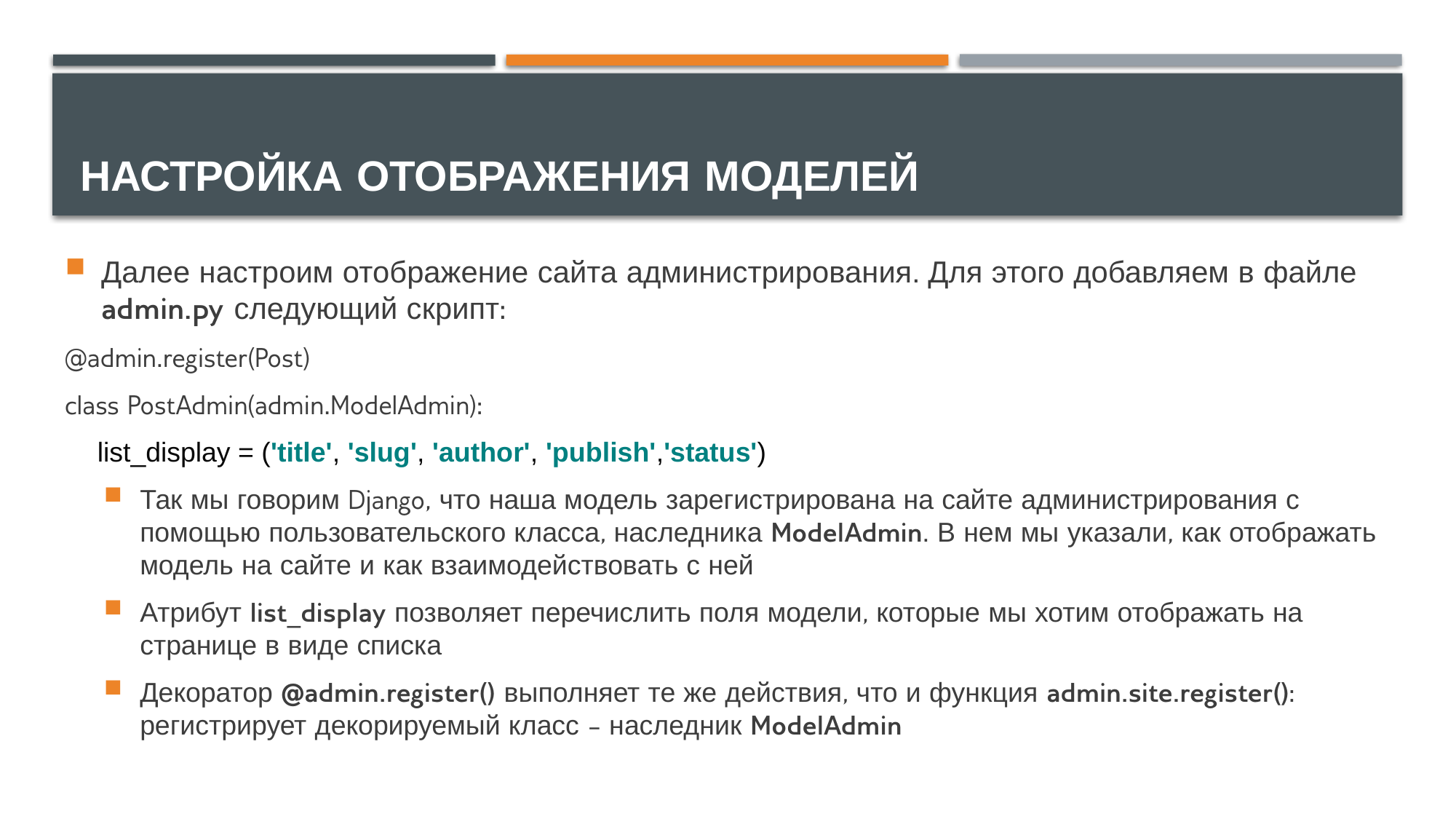

# Настройка отображения моделей
Далее настроим отображение сайта администрирования. Для этого добавляем в файле admin.py следующий скрипт:
@admin.register(Post)
class PostAdmin(admin.ModelAdmin):
    list_display = ('title', 'slug', 'author', 'publish','status')
Так мы говорим Django, что наша модель зарегистрирована на сайте администрирования с помощью пользовательского класса, наследника ModelAdmin. В нем мы указали, как отображать модель на сайте и как взаимодействовать с ней
Атрибут list_display позволяет перечислить поля модели, которые мы хотим отображать на странице в виде списка
Декоратор @admin.register() выполняет те же действия, что и функция admin.site.register(): регистрирует декорируемый класс – наследник ModelAdmin